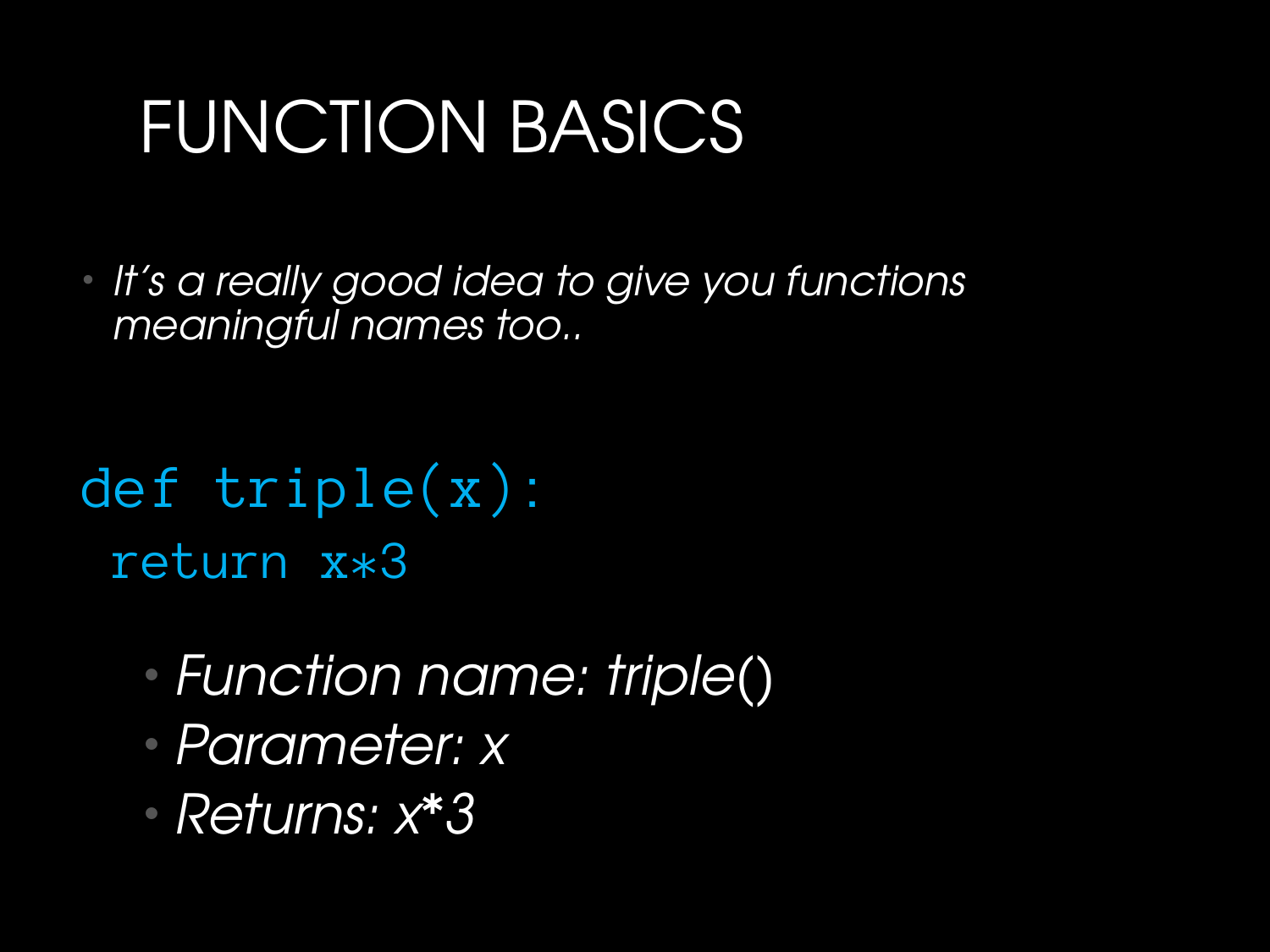

# Function basics
It’s a really good idea to give you functions meaningful names too..

def triple(x):
return x*3

Function name: triple()
Parameter: x
Returns: x*3